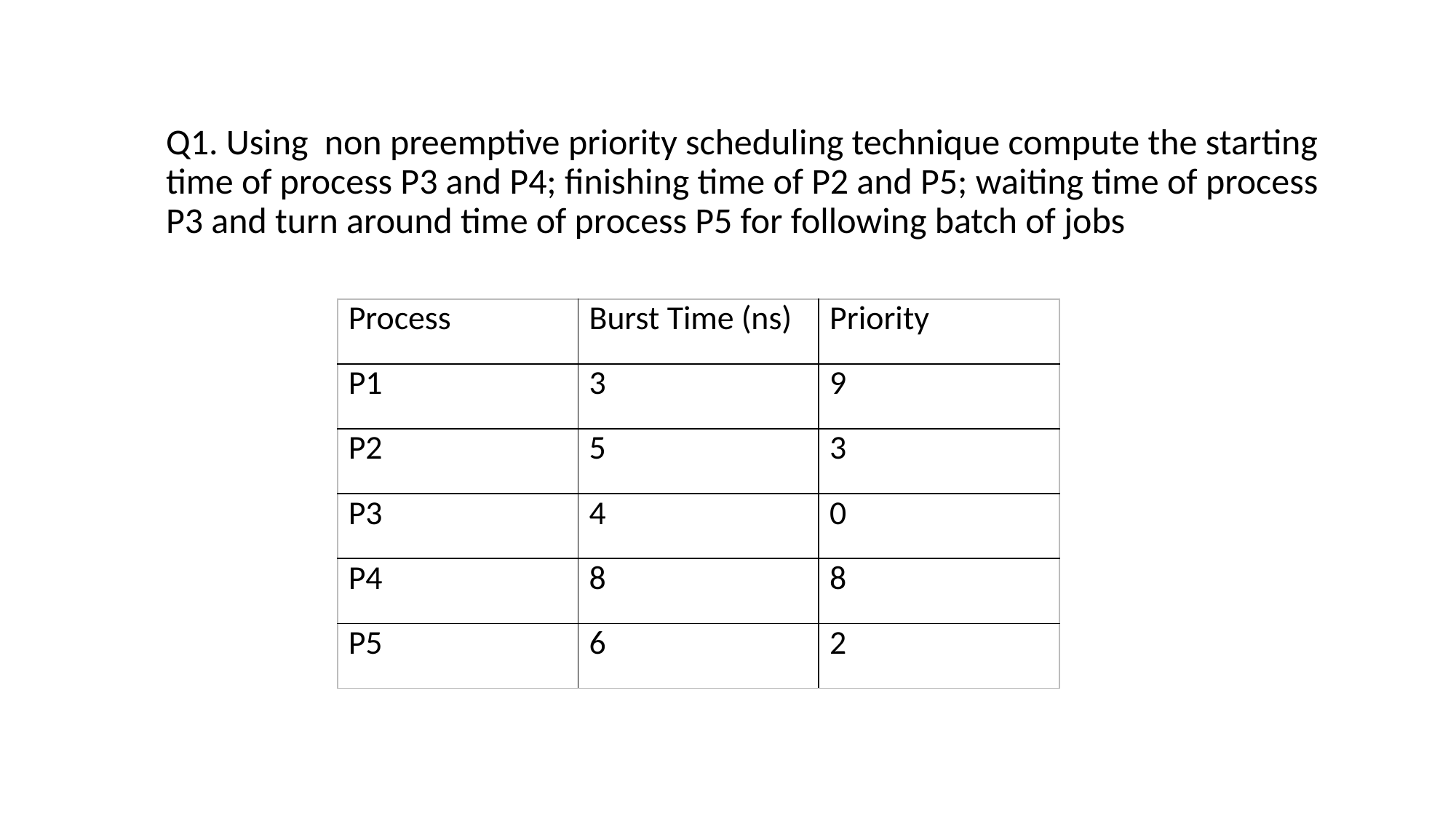

Q1. Using  non preemptive priority scheduling technique compute the starting time of process P3 and P4; finishing time of P2 and P5; waiting time of process P3 and turn around time of process P5 for following batch of jobs
| Process | Burst Time (ns) | Priority |
| --- | --- | --- |
| P1 | 3 | 9 |
| P2 | 5 | 3 |
| P3 | 4 | 0 |
| P4 | 8 | 8 |
| P5 | 6 | 2 |